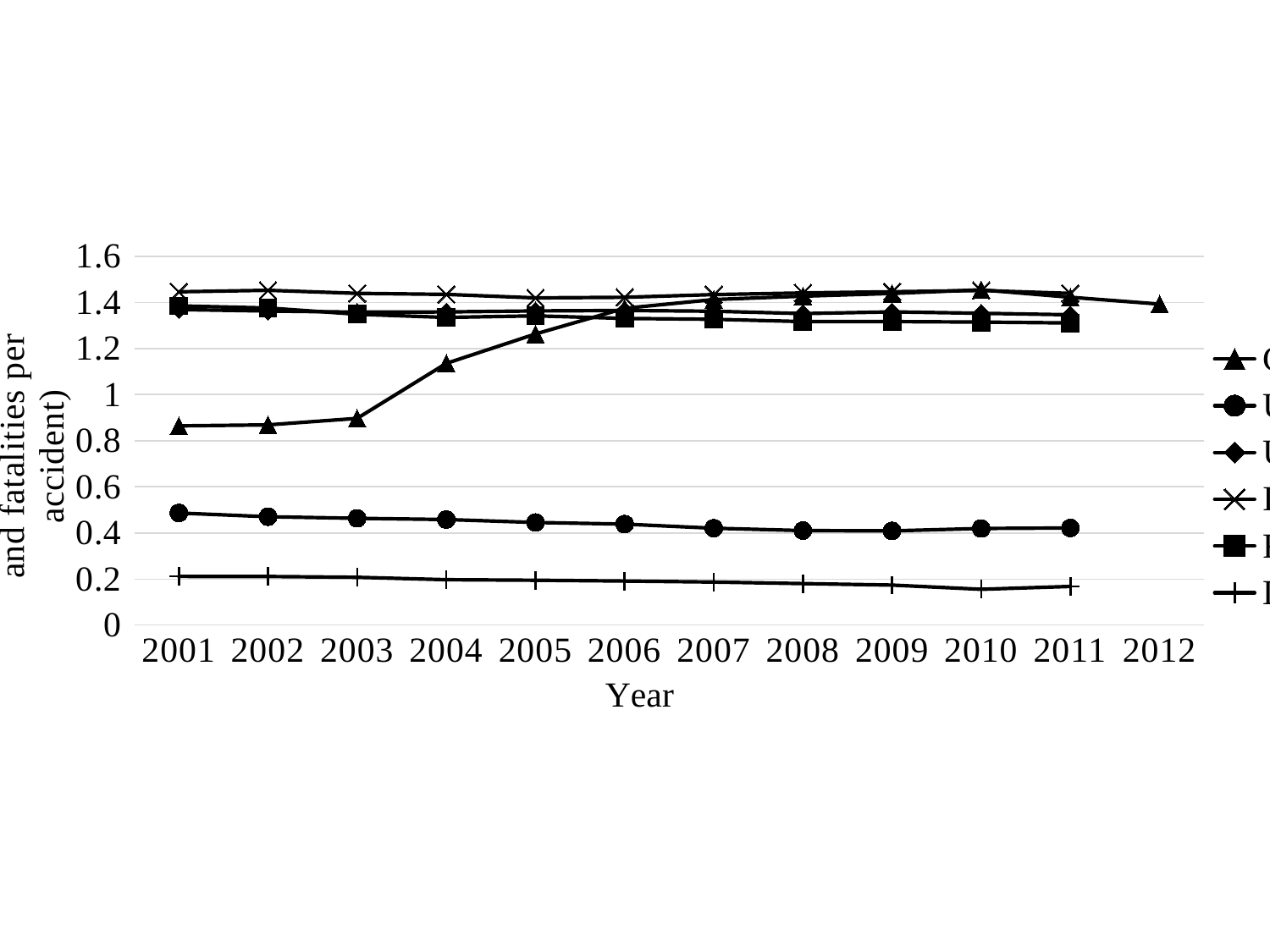

### Chart

| Category | CN | US | UK | IT | FR | DE |
|---|---|---|---|---|---|---|
| 2001 | 0.8642185453008866 | 0.48630175441482104 | 1.3687772925764192 | 1.445769669327252 | 1.3847702257055976 | 0.21139252665620697 |
| 2002 | 0.8684812652867474 | 0.4700602054433169 | 1.3623018018018018 | 1.4524042772850243 | 1.3755665118043046 | 0.21107686743767345 |
| 2003 | 0.89668872386357 | 0.4632594574392517 | 1.3575140186915888 | 1.4390794027058202 | 1.3484814896918644 | 0.20746585518375865 |
| 2004 | 1.1352645064869114 | 0.4580491235517981 | 1.3585555555555555 | 1.434569402062533 | 1.3345707928328845 | 0.19718360924070463 |
| 2005 | 1.2629515784423904 | 0.4452557493891401 | 1.3628190954773869 | 1.4194116911795343 | 1.3415439219165928 | 0.19467859690717623 |
| 2006 | 1.3743931189790406 | 0.4381849433462359 | 1.3648267877628053 | 1.4220333359930455 | 1.3302867673610679 | 0.19121574648439282 |
| 2007 | 1.4122197127829614 | 0.42028363840154265 | 1.3614803832743048 | 1.4336244087530536 | 1.326668471306231 | 0.1868809702762949 |
| 2008 | 1.426837453432075 | 0.4101227256754008 | 1.351407753046761 | 1.4407456967615533 | 1.3166458576664384 | 0.1802897810183972 |
| 2009 | 1.4385674908013812 | 0.4089163297112901 | 1.3587072159653693 | 1.446078067259661 | 1.3165594966466154 | 0.17368971835606775 |
| 2010 | 1.4545305460525417 | 0.41924459054386565 | 1.352532801429922 | 1.4513679968212523 | 1.3145434549994055 | 0.1554441620207766 |
| 2011 | 1.422158131415669 | 0.4214026628228275 | 1.3461122040746267 | 1.4388342621499917 | 1.3105007381889764 | 0.16785145780761623 |
| 2012 | 1.3924072949519088 | None | None | None | None | None |